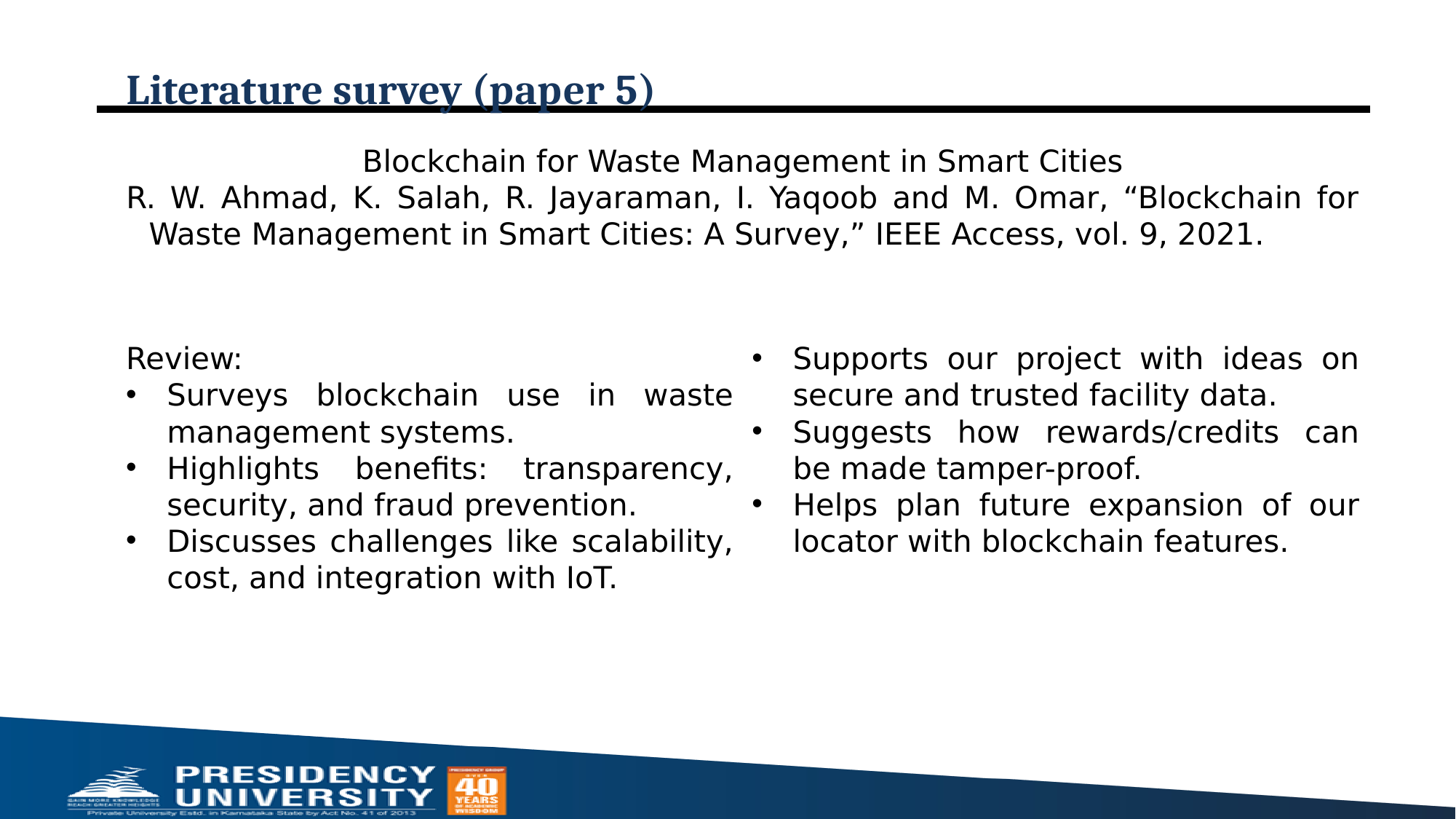

# Literature survey (paper 5)
Blockchain for Waste Management in Smart Cities
R. W. Ahmad, K. Salah, R. Jayaraman, I. Yaqoob and M. Omar, “Blockchain for Waste Management in Smart Cities: A Survey,” IEEE Access, vol. 9, 2021.
Review:
Surveys blockchain use in waste management systems.
Highlights benefits: transparency, security, and fraud prevention.
Discusses challenges like scalability, cost, and integration with IoT.

Analysis:
Supports our project with ideas on secure and trusted facility data.
Suggests how rewards/credits can be made tamper-proof.
Helps plan future expansion of our locator with blockchain features.